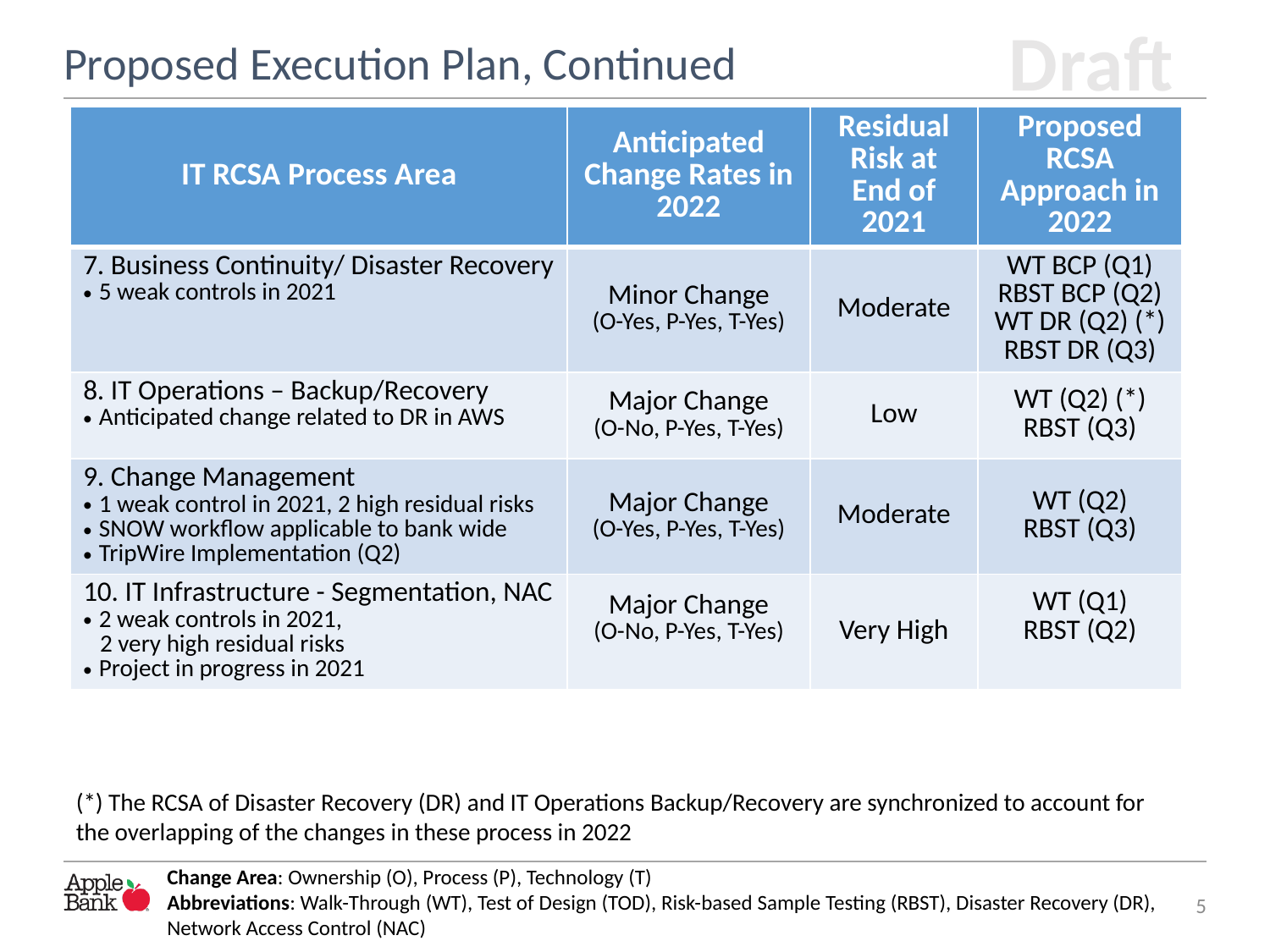

# Proposed Execution Plan, Continued
| IT RCSA Process Area | Anticipated Change Rates in 2022 | Residual Risk at End of 2021 | Proposed RCSA Approach in 2022 |
| --- | --- | --- | --- |
| 7. Business Continuity/ Disaster Recovery 5 weak controls in 2021 | Minor Change (O-Yes, P-Yes, T-Yes) | Moderate | WT BCP (Q1) RBST BCP (Q2) WT DR (Q2) (\*) RBST DR (Q3) |
| 8. IT Operations – Backup/Recovery Anticipated change related to DR in AWS | Major Change (O-No, P-Yes, T-Yes) | Low | WT (Q2) (\*) RBST (Q3) |
| 9. Change Management 1 weak control in 2021, 2 high residual risks SNOW workflow applicable to bank wide TripWire Implementation (Q2) | Major Change (O-Yes, P-Yes, T-Yes) | Moderate | WT (Q2) RBST (Q3) |
| 10. IT Infrastructure - Segmentation, NAC 2 weak controls in 2021, 2 very high residual risks Project in progress in 2021 | Major Change (O-No, P-Yes, T-Yes) | Very High | WT (Q1) RBST (Q2) |
(*) The RCSA of Disaster Recovery (DR) and IT Operations Backup/Recovery are synchronized to account for the overlapping of the changes in these process in 2022
Change Area: Ownership (O), Process (P), Technology (T)
Abbreviations: Walk-Through (WT), Test of Design (TOD), Risk-based Sample Testing (RBST), Disaster Recovery (DR), Network Access Control (NAC)
5